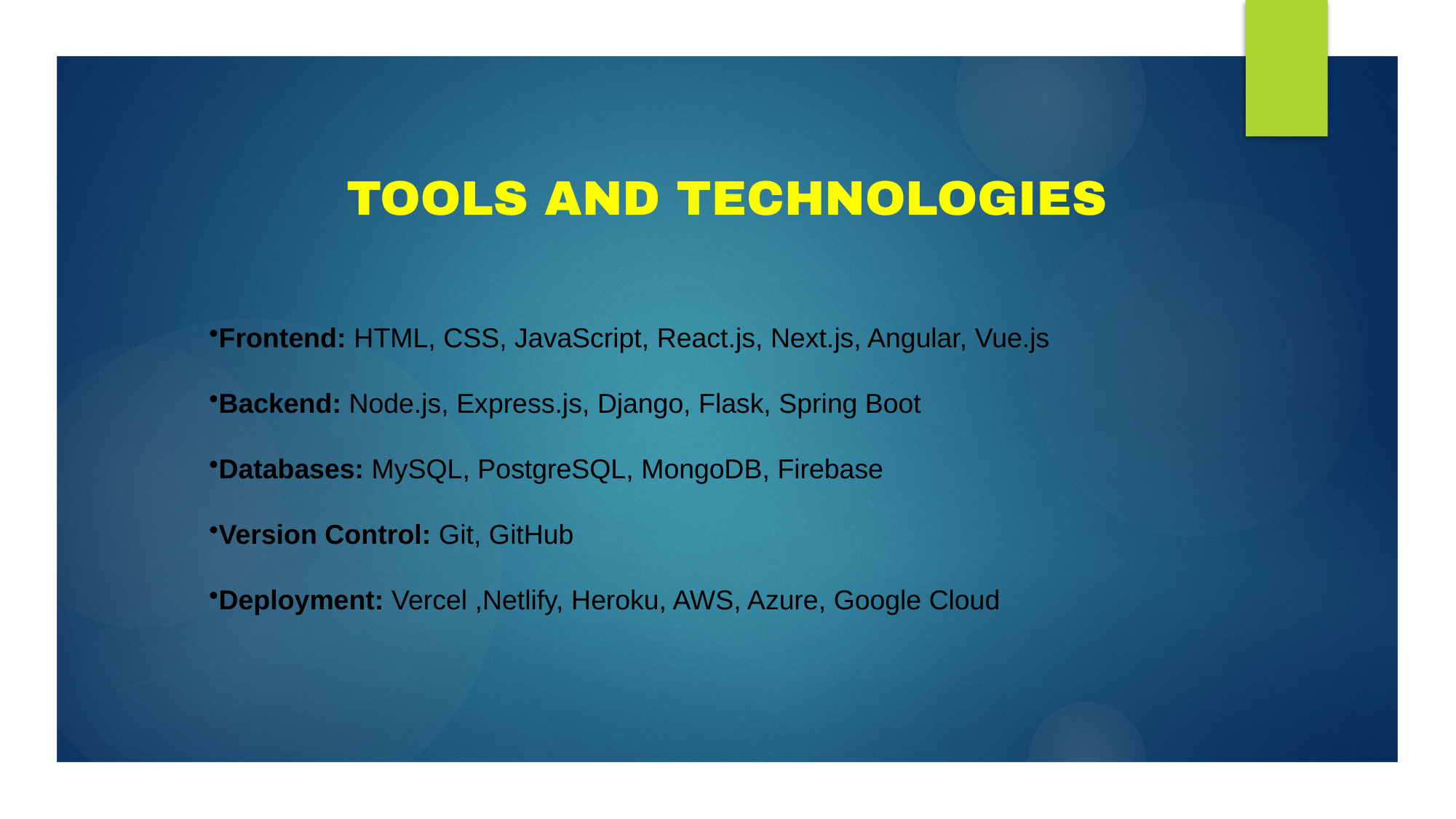

# TOOLS AND TECHNOLOGIES
Frontend: HTML, CSS, JavaScript, React.js, Next.js, Angular, Vue.js

Backend: Node.js, Express.js, Django, Flask, Spring Boot

Databases: MySQL, PostgreSQL, MongoDB, Firebase

Version Control: Git, GitHub

Deployment: Vercel ,Netlify, Heroku, AWS, Azure, Google Cloud